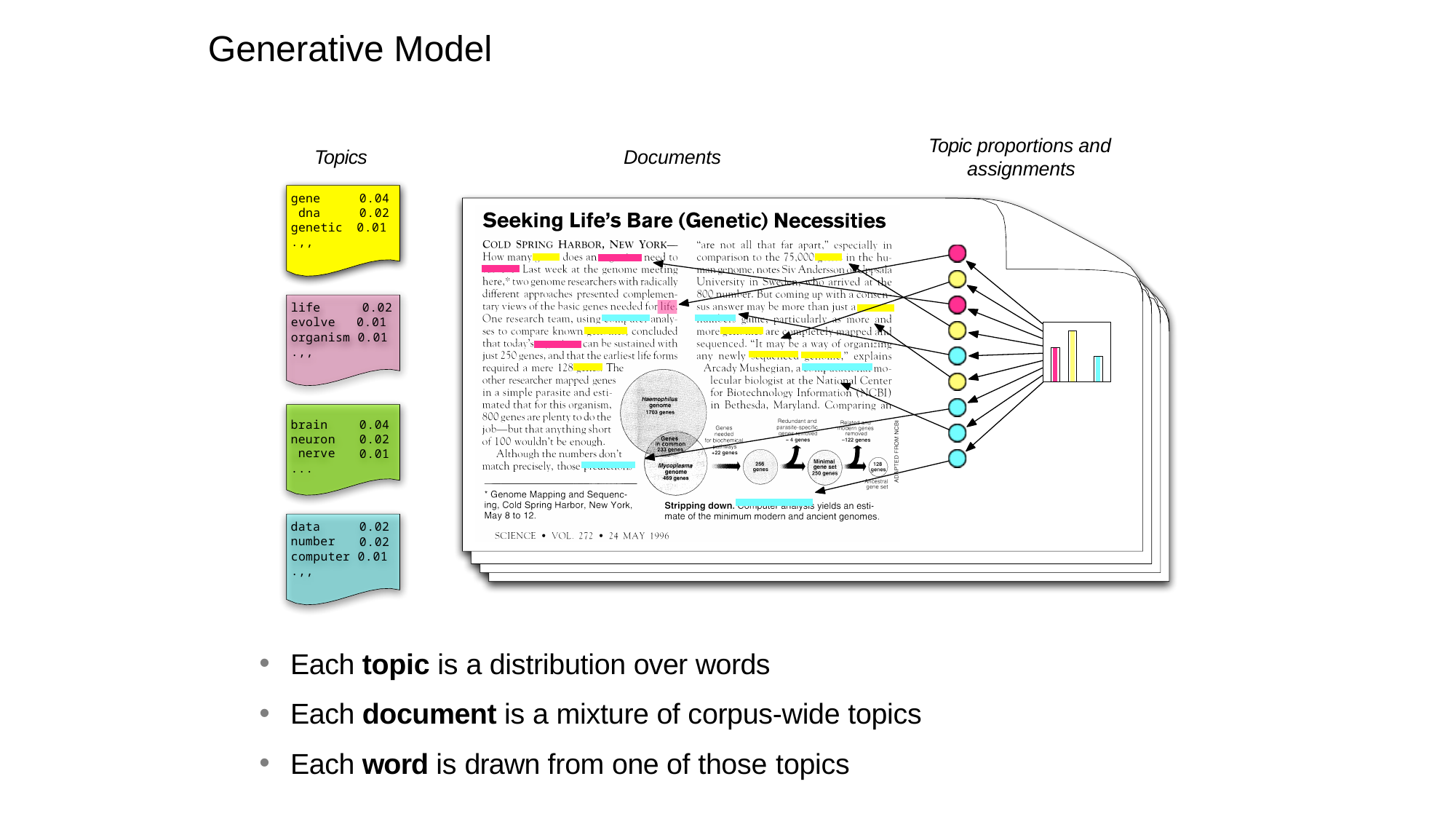

# Generative Model
Topic proportions and  assignments
Topics
Documents

gene  dna
0.04
0.02

genetic 0.01
.,,

life	0.02
evolve  0.01
organism 0.01
.,,

0.04
0.02
0.01
brain  neuron  nerve
...

data  number
0.02
0.02
computer 0.01
.,,
Each topic is a distribution over words
Each document is a mixture of corpus-wide topics
Each word is drawn from one of those topics